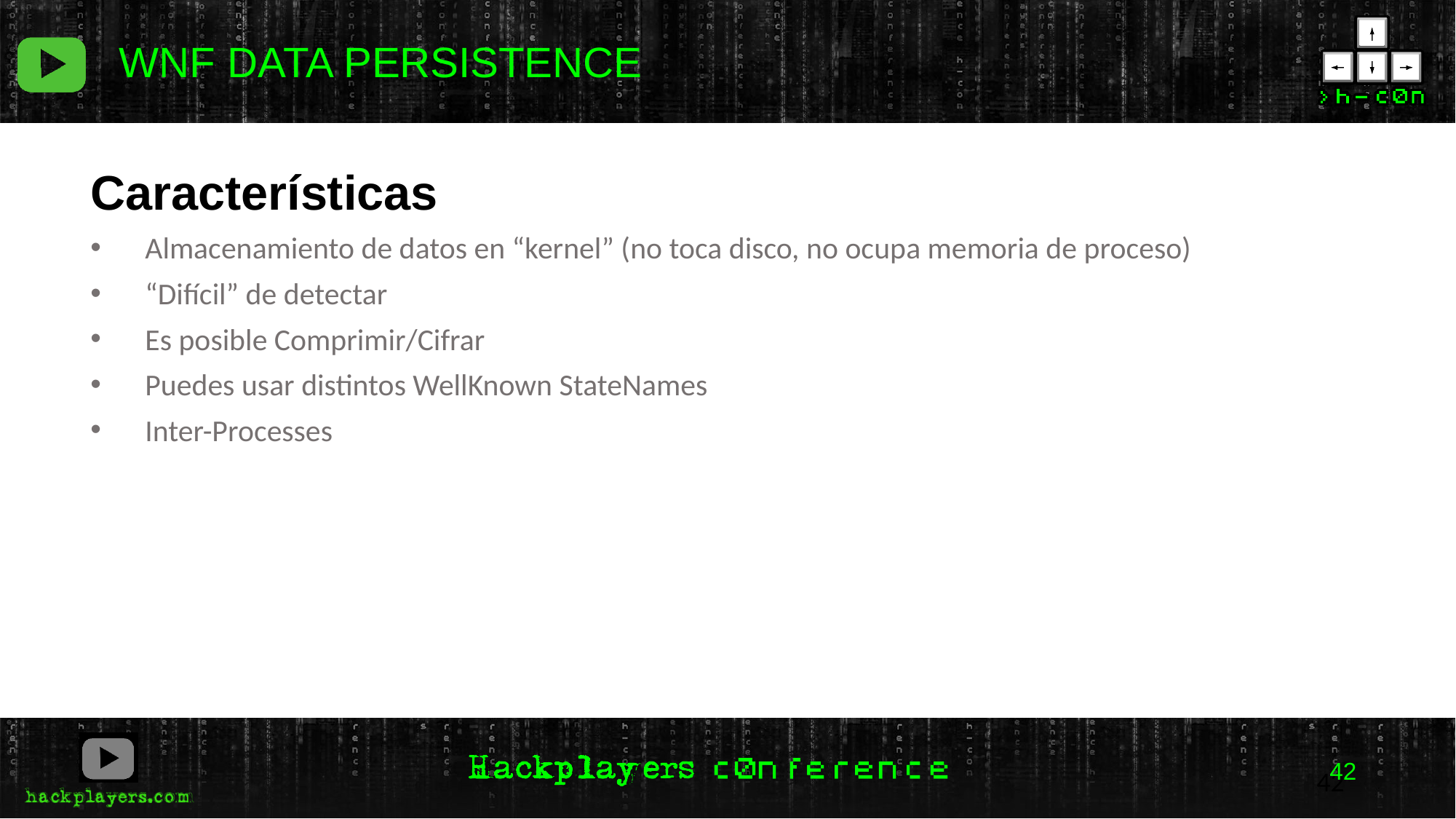

WNF DATA PERSISTENCE

Características
Almacenamiento de datos en “kernel” (no toca disco, no ocupa memoria de proceso)
“Difícil” de detectar
Es posible Comprimir/Cifrar
Puedes usar distintos WellKnown StateNames
Inter-Processes

42
42